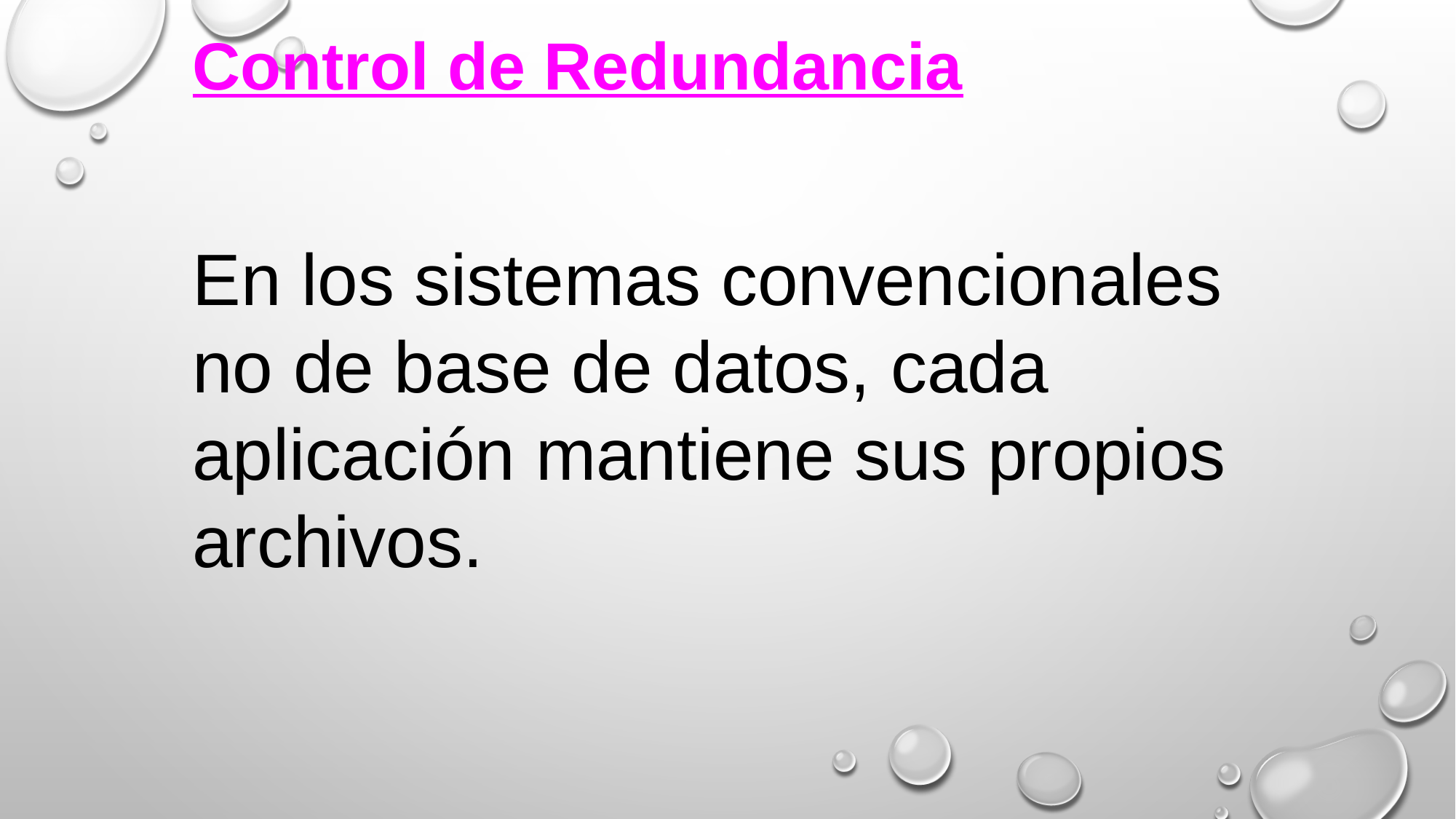

Control de Redundancia
En los sistemas convencionales no de base de datos, cada aplicación mantiene sus propios archivos.